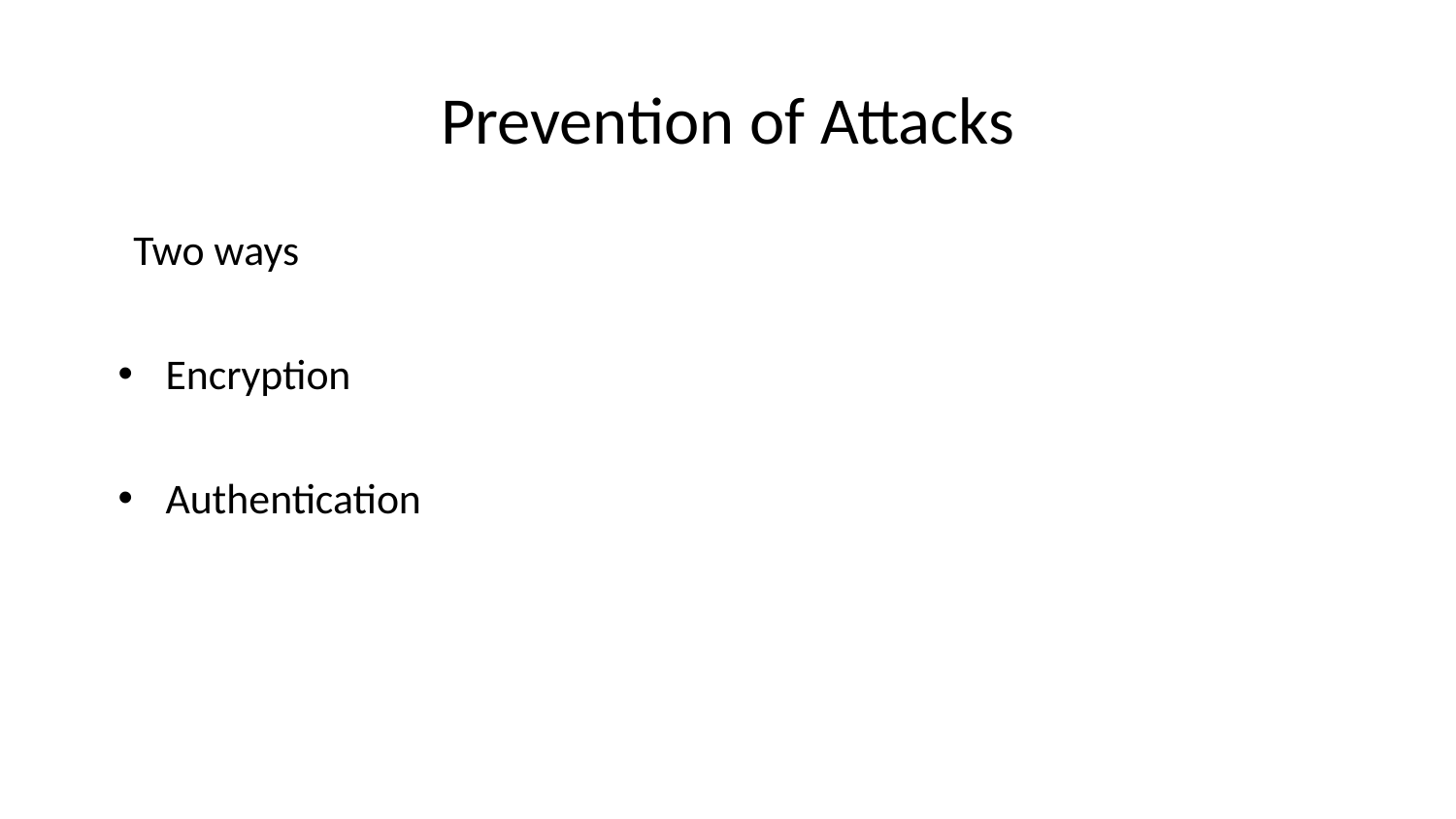

# Prevention of Attacks
Two ways

Encryption

Authentication